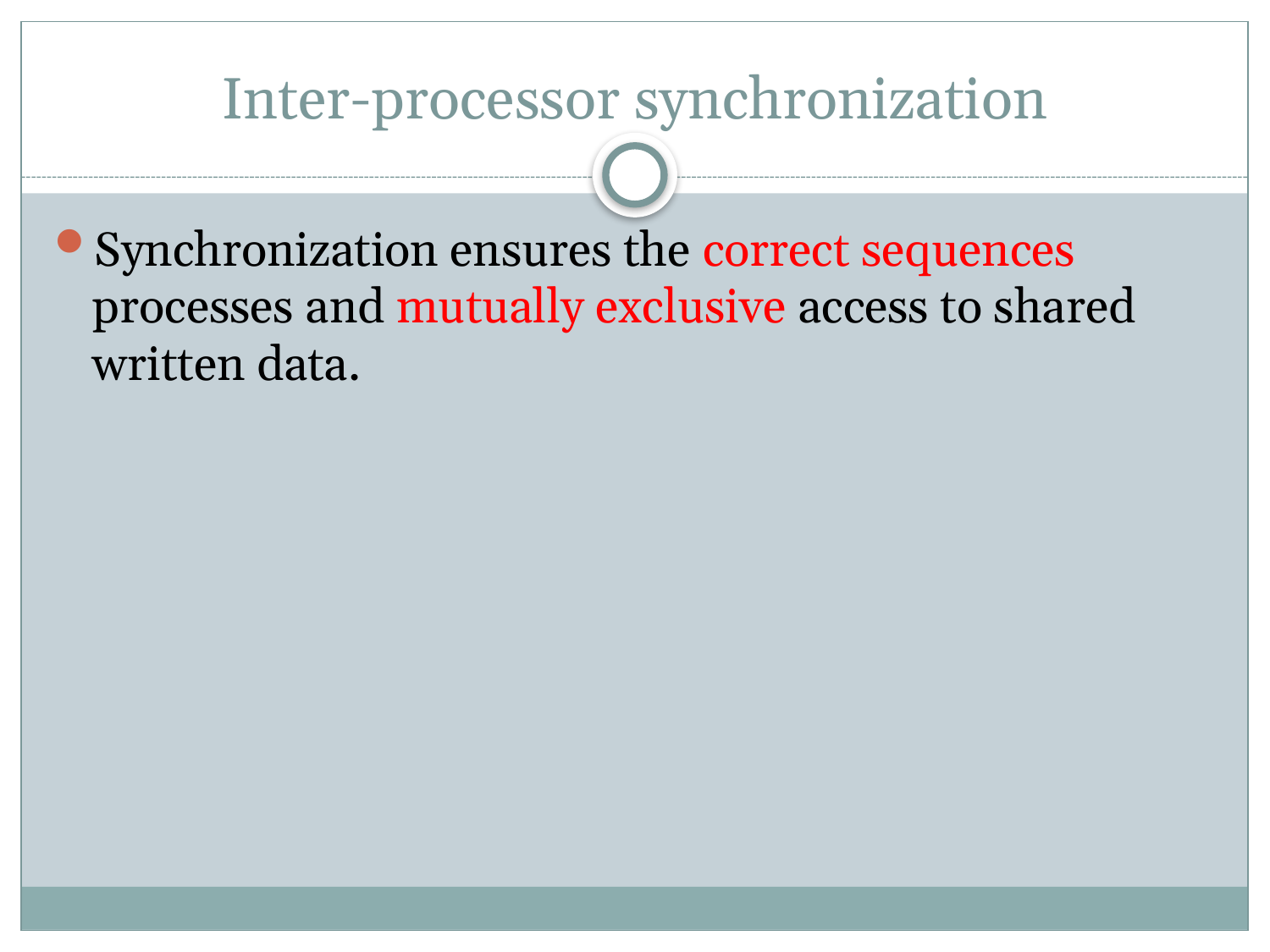

# Inter-processor synchronization
Synchronization ensures the correct sequences processes and mutually exclusive access to shared written data.